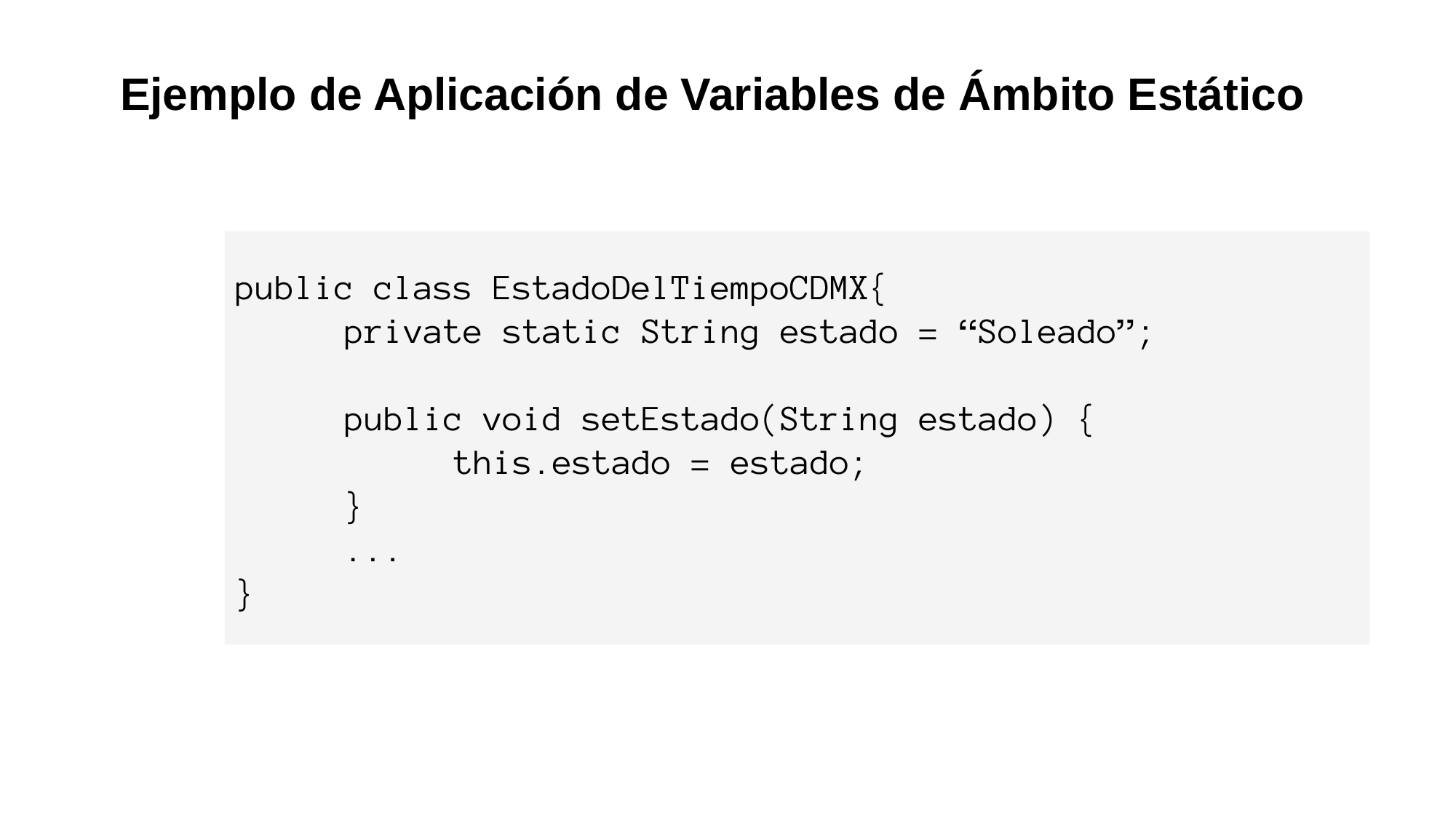

Ejemplo de Aplicación de Variables de Ámbito Estático
public class EstadoDelTiempoCDMX{
	private static String estado = “Soleado”;

   	public void setEstado(String estado) {
		this.estado = estado;
	}
	...
}